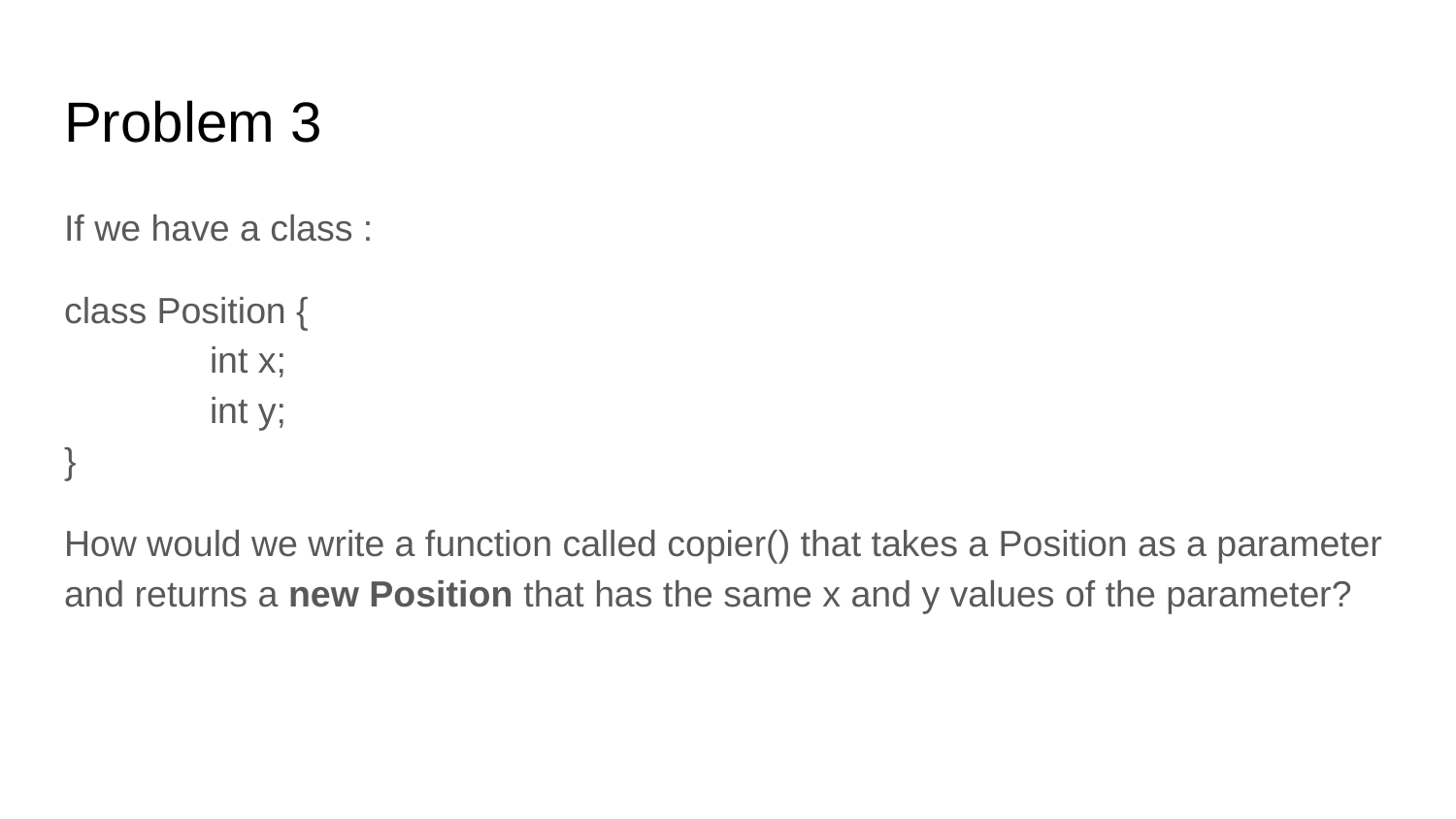

# Problem 3
If we have a class :
class Position {
	int x;
	int y;
}
How would we write a function called copier() that takes a Position as a parameter
and returns a new Position that has the same x and y values of the parameter?